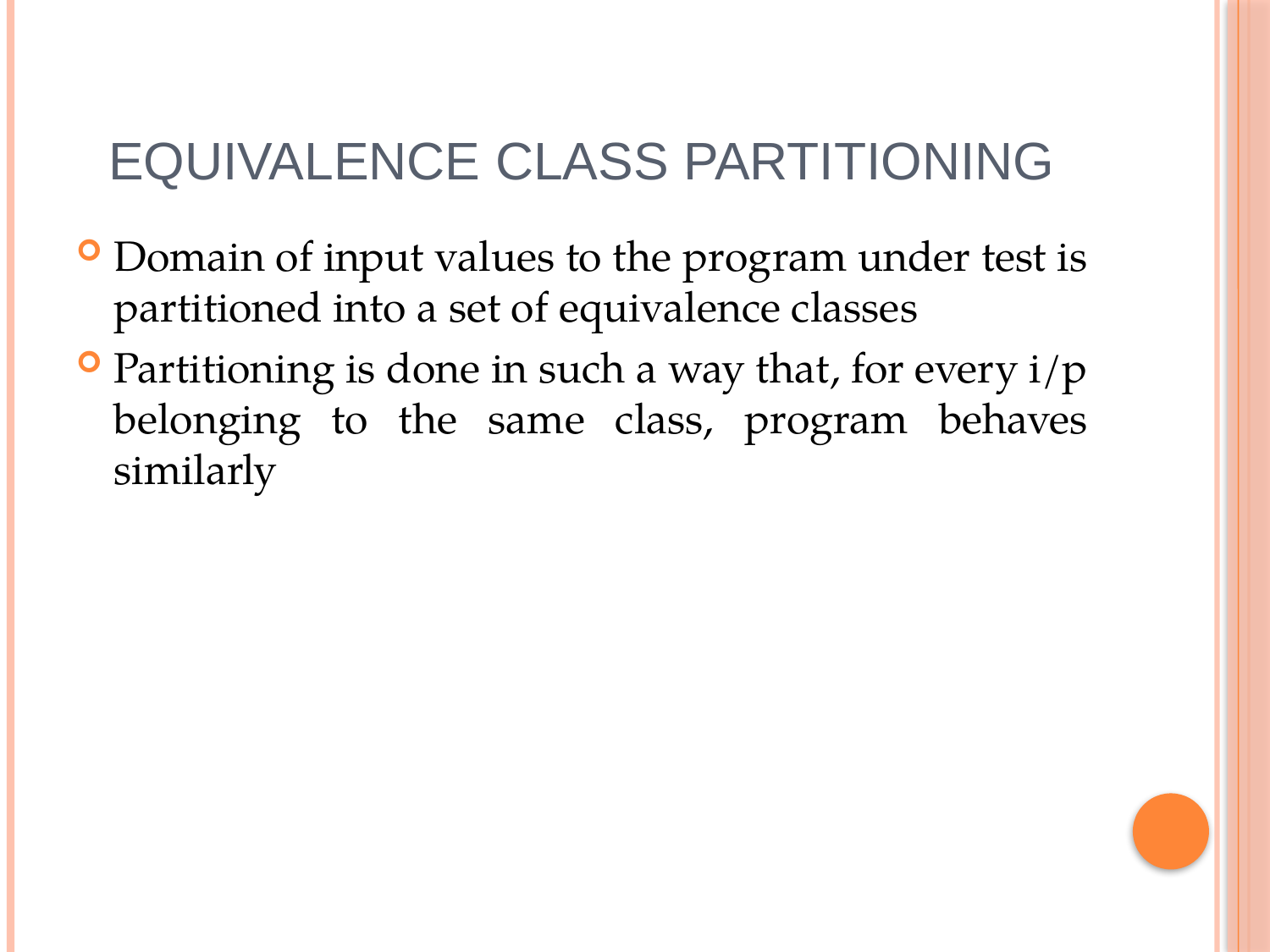

# Equivalence class partitioning
Domain of input values to the program under test is partitioned into a set of equivalence classes
Partitioning is done in such a way that, for every i/p belonging to the same class, program behaves similarly